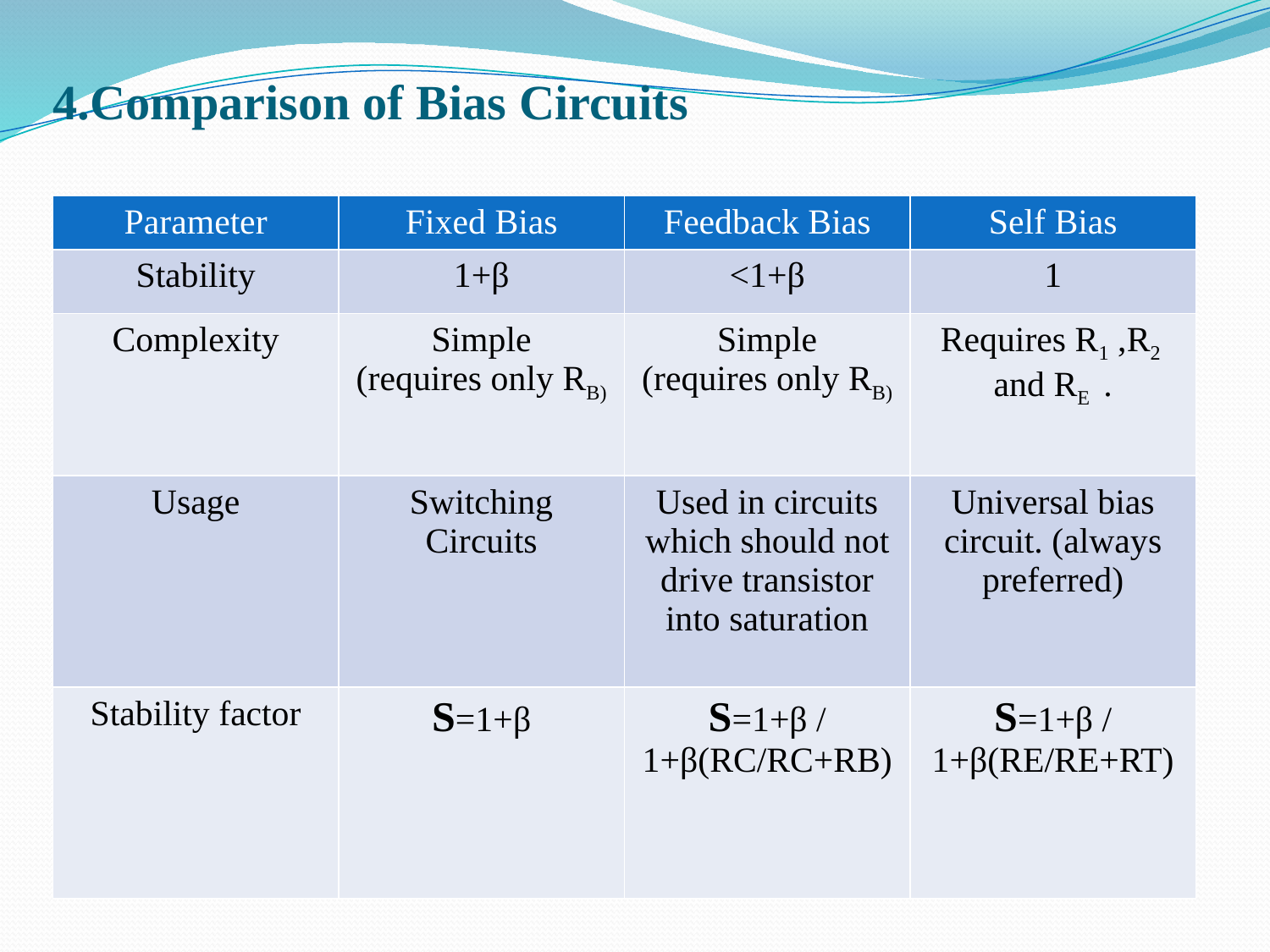

# 4.Comparison of Bias Circuits
| Parameter | Fixed Bias | Feedback Bias | Self Bias |
| --- | --- | --- | --- |
| Stability | 1+β | <1+β | 1 |
| Complexity | Simple (requires only RB) | Simple (requires only RB) | Requires R1 ,R2 and RE . |
| Usage | Switching Circuits | Used in circuits which should not drive transistor into saturation | Universal bias circuit. (always preferred) |
| Stability factor | S=1+β | S=1+β / 1+β(RC/RC+RB) | S=1+β / 1+β(RE/RE+RT) |